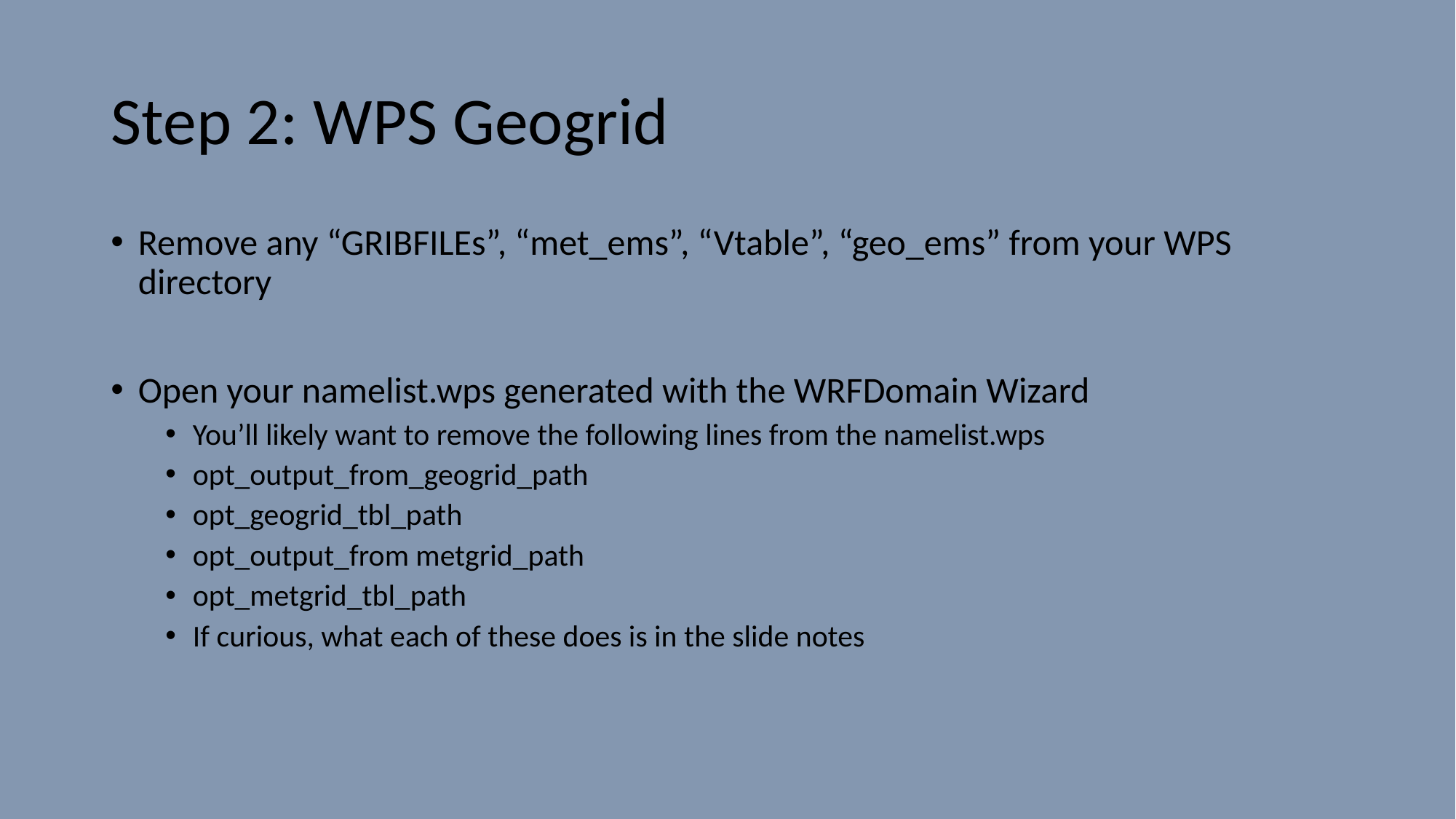

# Step 2: WPS Geogrid
Remove any “GRIBFILEs”, “met_ems”, “Vtable”, “geo_ems” from your WPS directory

Open your namelist.wps generated with the WRFDomain Wizard
You’ll likely want to remove the following lines from the namelist.wps
opt_output_from_geogrid_path
opt_geogrid_tbl_path
opt_output_from metgrid_path
opt_metgrid_tbl_path
If curious, what each of these does is in the slide notes